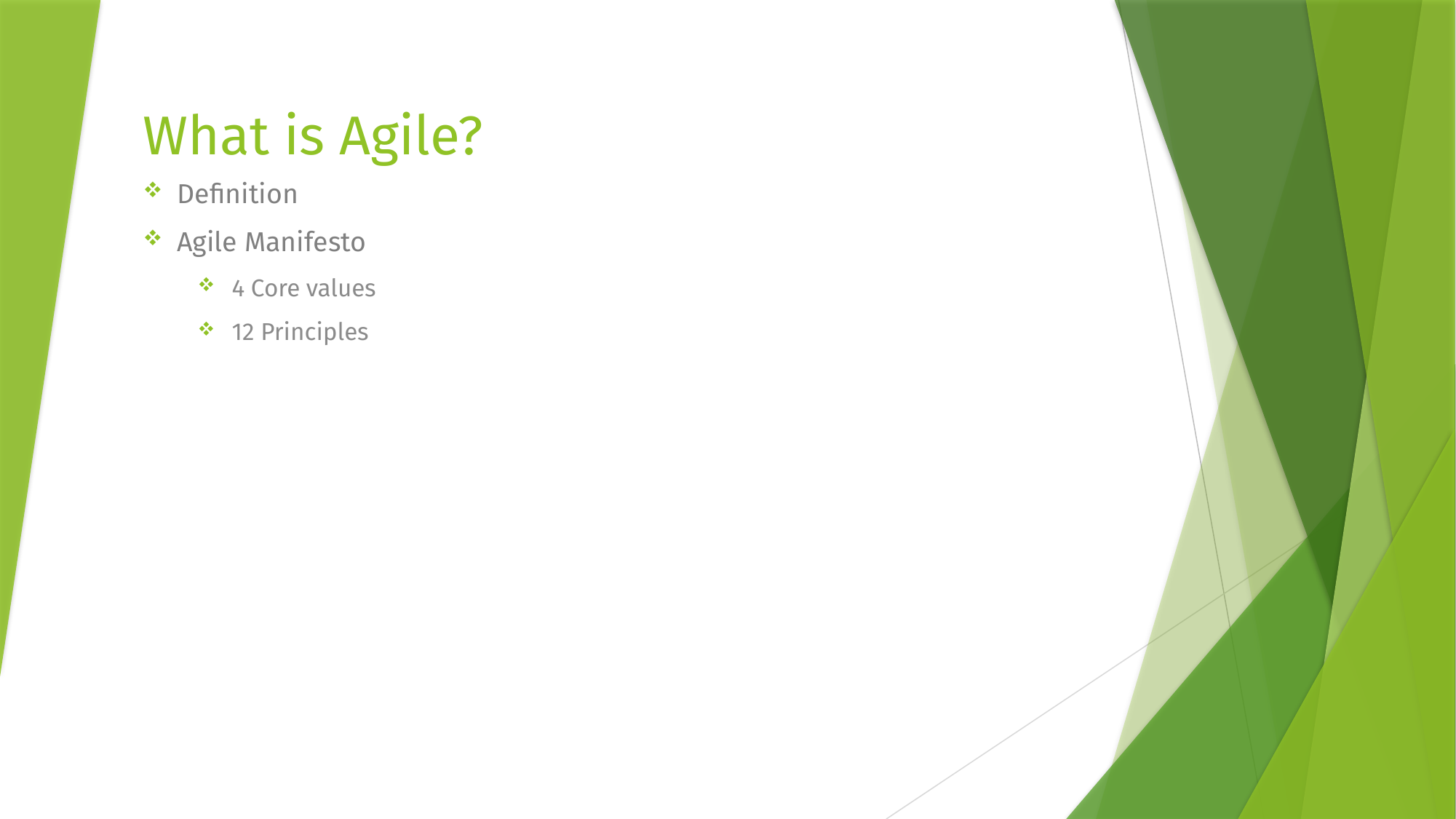

# What is Agile?
Definition
Agile Manifesto
4 Core values
12 Principles